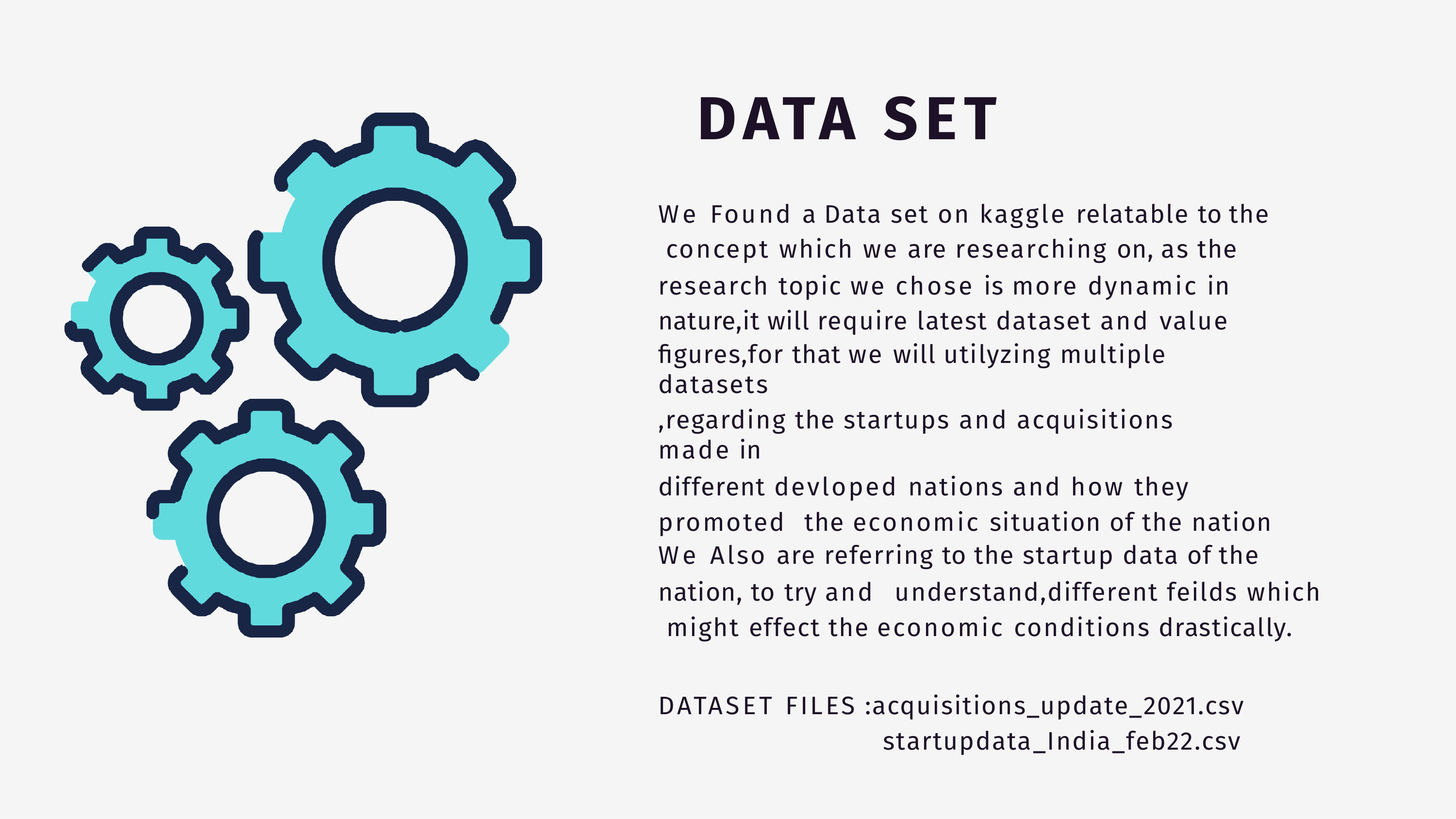

# DATA SET

We Found a Data set on kaggle relatable to the  concept which we are researching on, as the
research topic we chose is more dynamic in  nature,it will require latest dataset and value
figures,for that we will utilyzing multiple datasets
,regarding the startups and acquisitions made in
different devloped nations and how they promoted  the economic situation of the nation
We Also are referring to the startup data of the
nation, to try and	understand,different feilds which  might effect the economic conditions drastically.
DATASET FILES :acquisitions_update_2021.csv
startupdata_India_feb22.csv